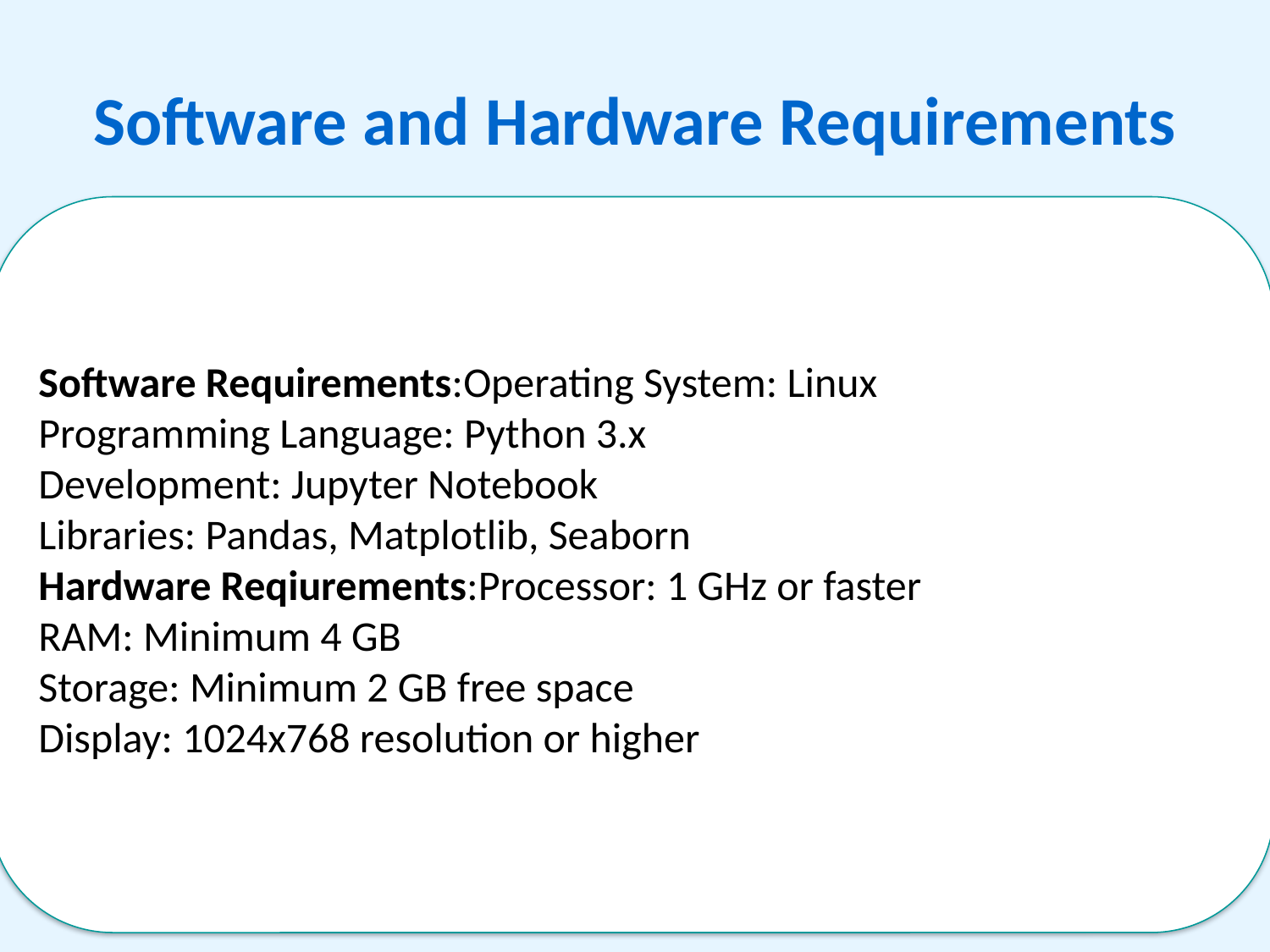

# Software and Hardware Requirements

Software Requirements:Operating System: Linux
Programming Language: Python 3.x
Development: Jupyter Notebook
Libraries: Pandas, Matplotlib, Seaborn
Hardware Reqiurements:Processor: 1 GHz or faster
RAM: Minimum 4 GB
Storage: Minimum 2 GB free space
Display: 1024x768 resolution or higher